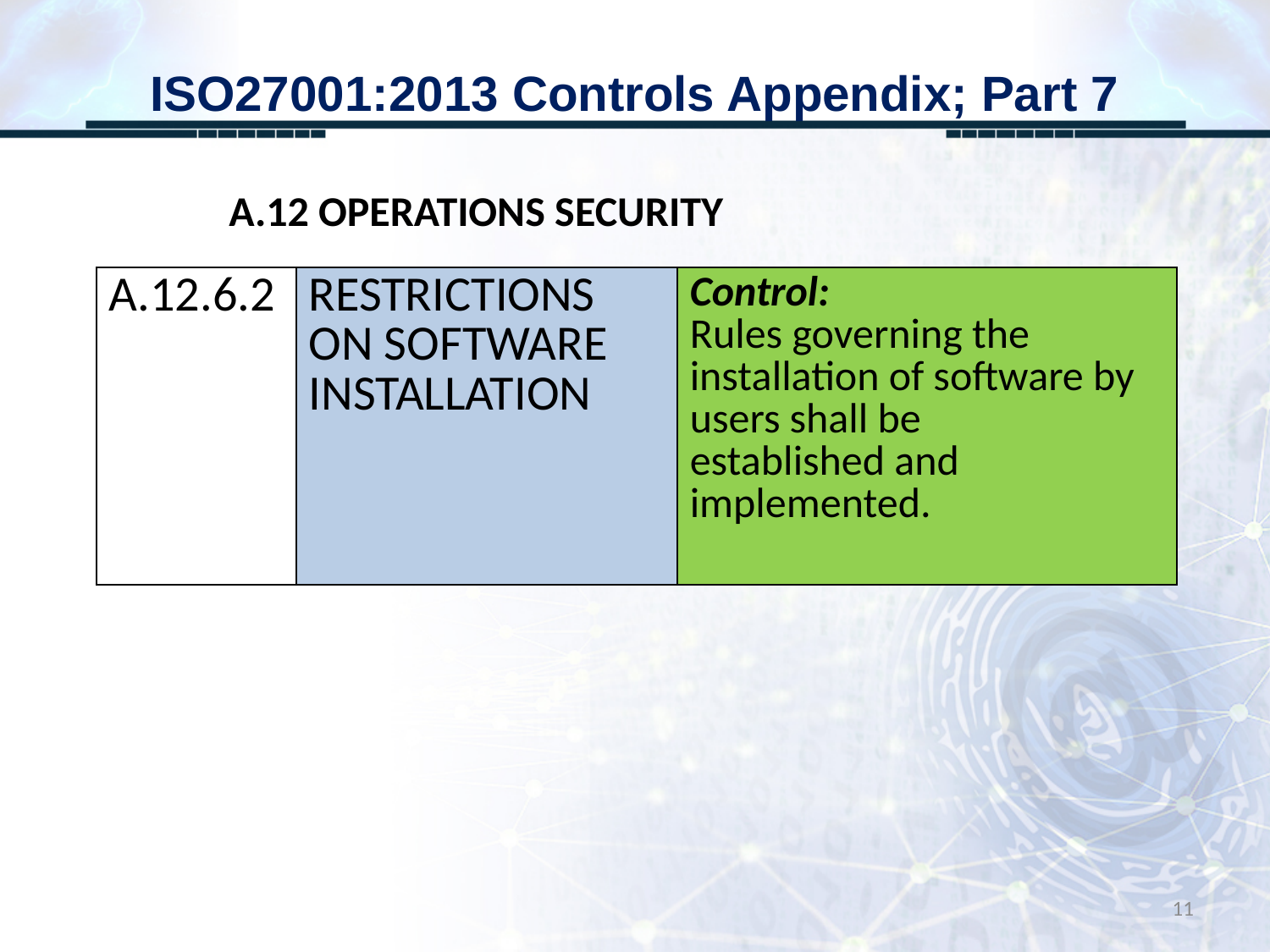

# ISO27001:2013 Controls Appendix; Part 7
A.12 OPERATIONS SECURITY
| A.12.6.2 | RESTRICTIONS ON SOFTWARE INSTALLATION | Control: Rules governing the installation of software by users shall be established and implemented. |
| --- | --- | --- |
11